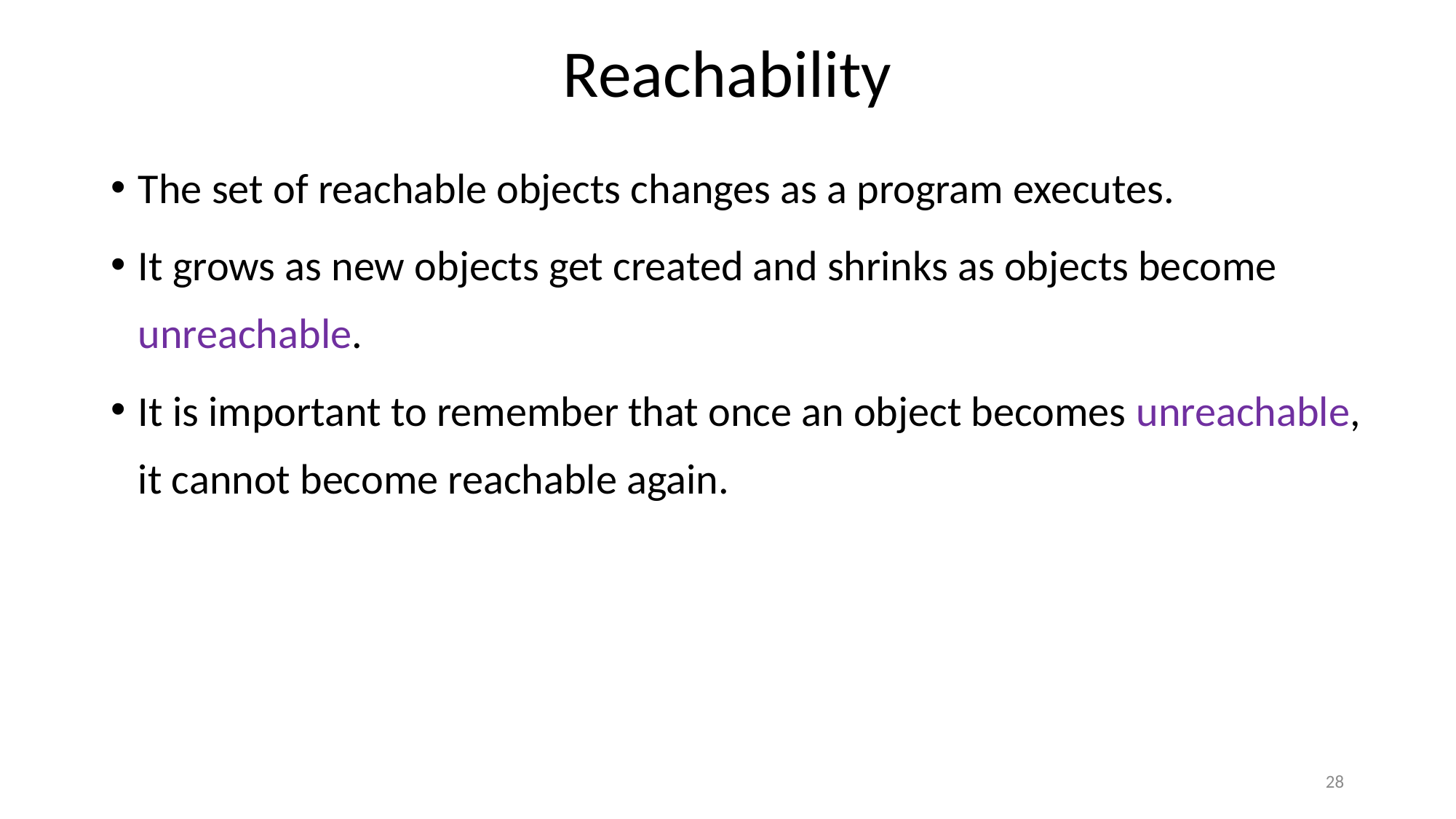

# Reachability
The set of reachable objects changes as a program executes.
It grows as new objects get created and shrinks as objects become unreachable.
It is important to remember that once an object becomes unreachable, it cannot become reachable again.

28